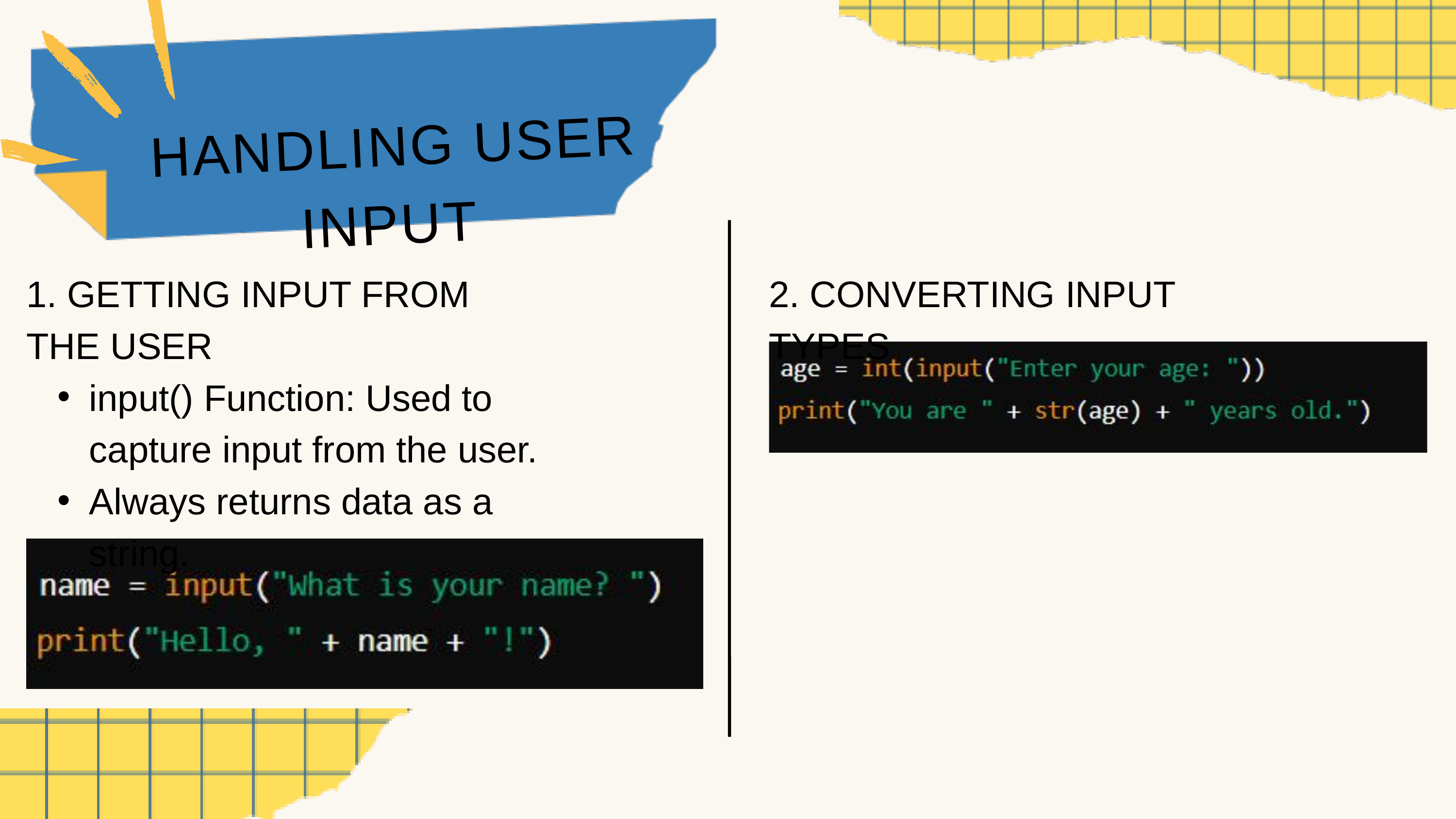

HANDLING USER INPUT

1. GETTING INPUT FROM THE USER
input() Function: Used to capture input from the user.
Always returns data as a string.

2. CONVERTING INPUT TYPES